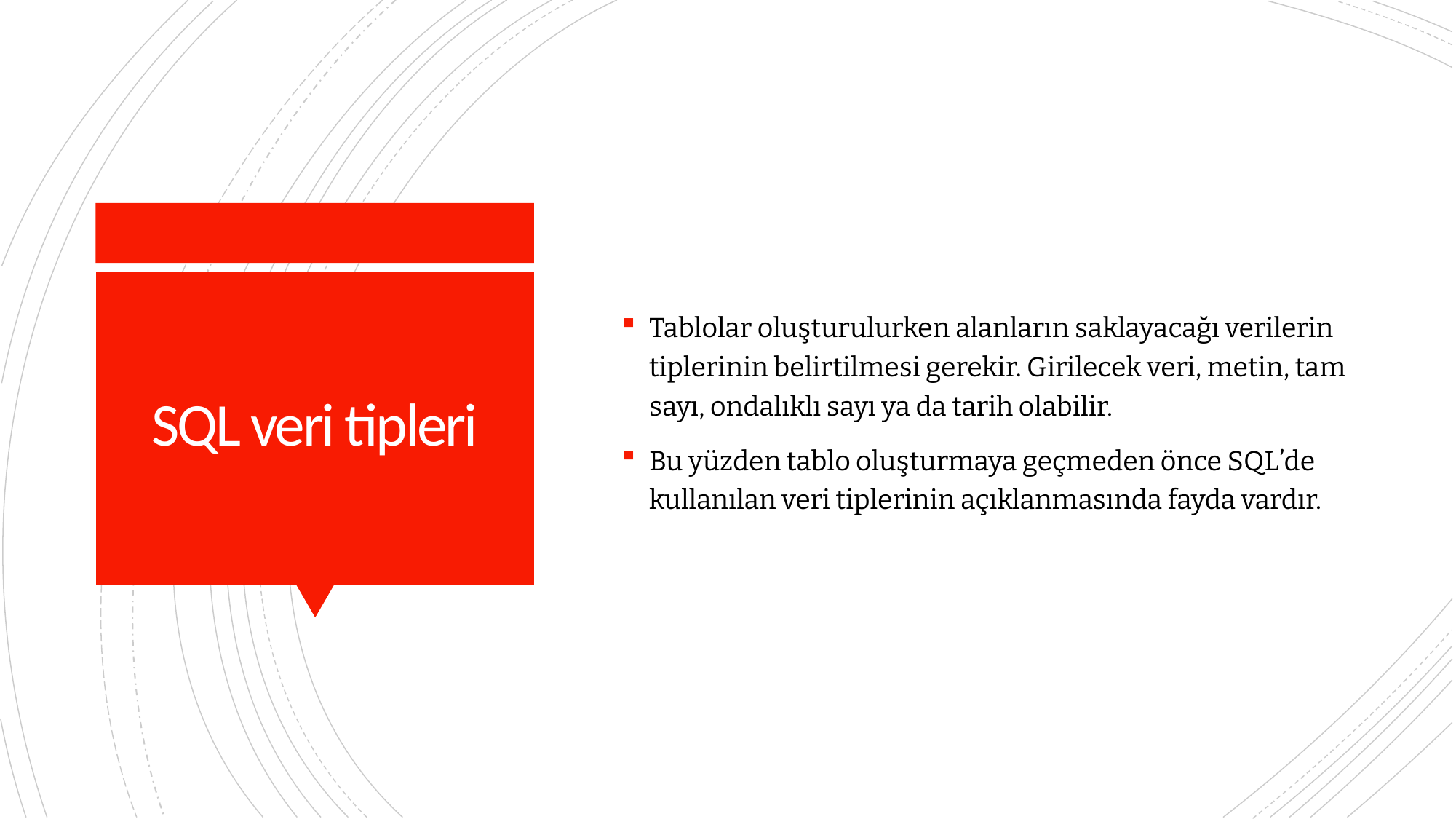

Tablolar oluşturulurken alanların saklayacağı verilerin tiplerinin belirtilmesi gerekir. Girilecek veri, metin, tam sayı, ondalıklı sayı ya da tarih olabilir.
Bu yüzden tablo oluşturmaya geçmeden önce SQL’de kullanılan veri tiplerinin açıklanmasında fayda vardır.
# SQL veri tipleri